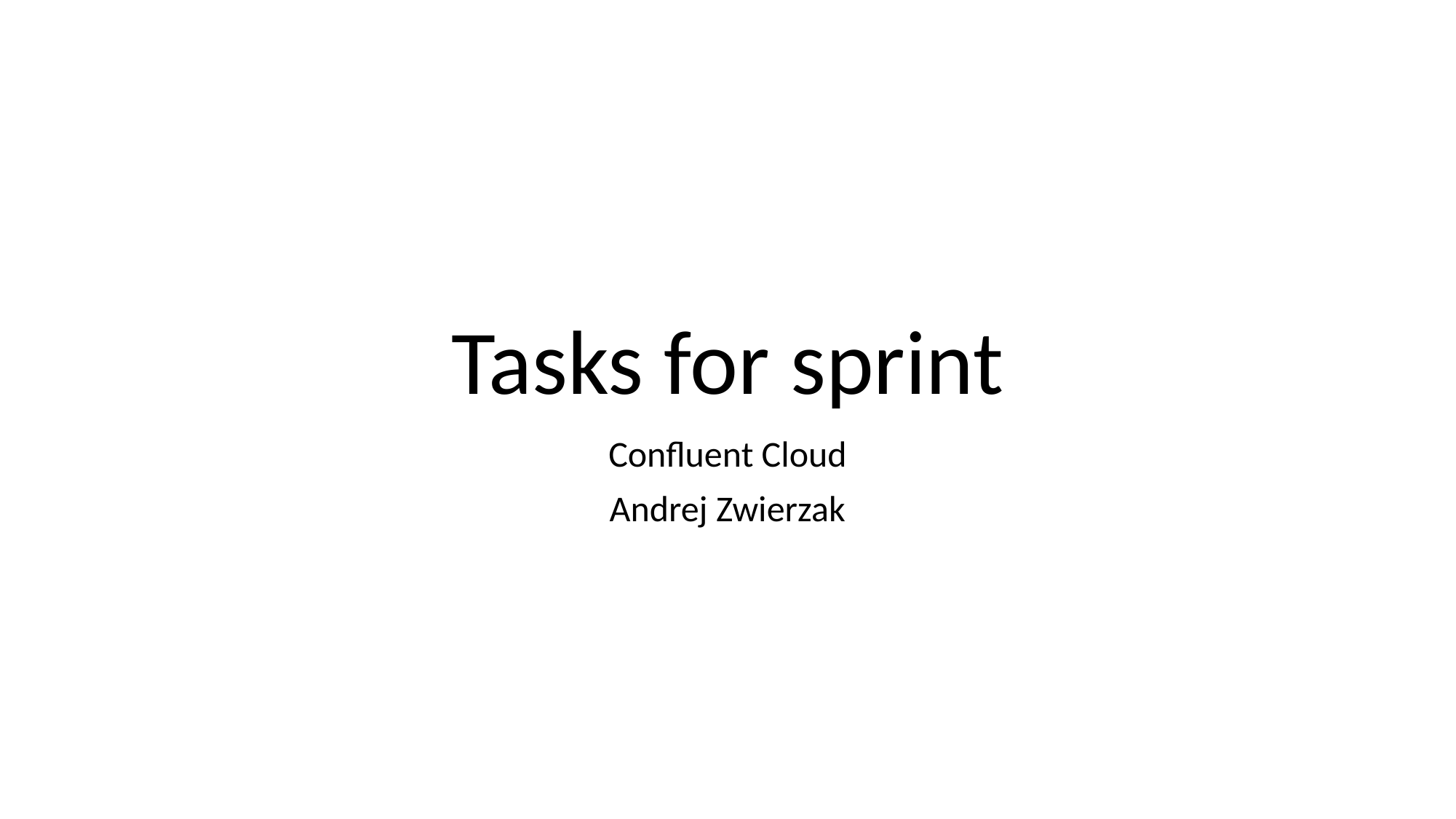

# Tasks for sprint
Confluent Cloud
Andrej Zwierzak